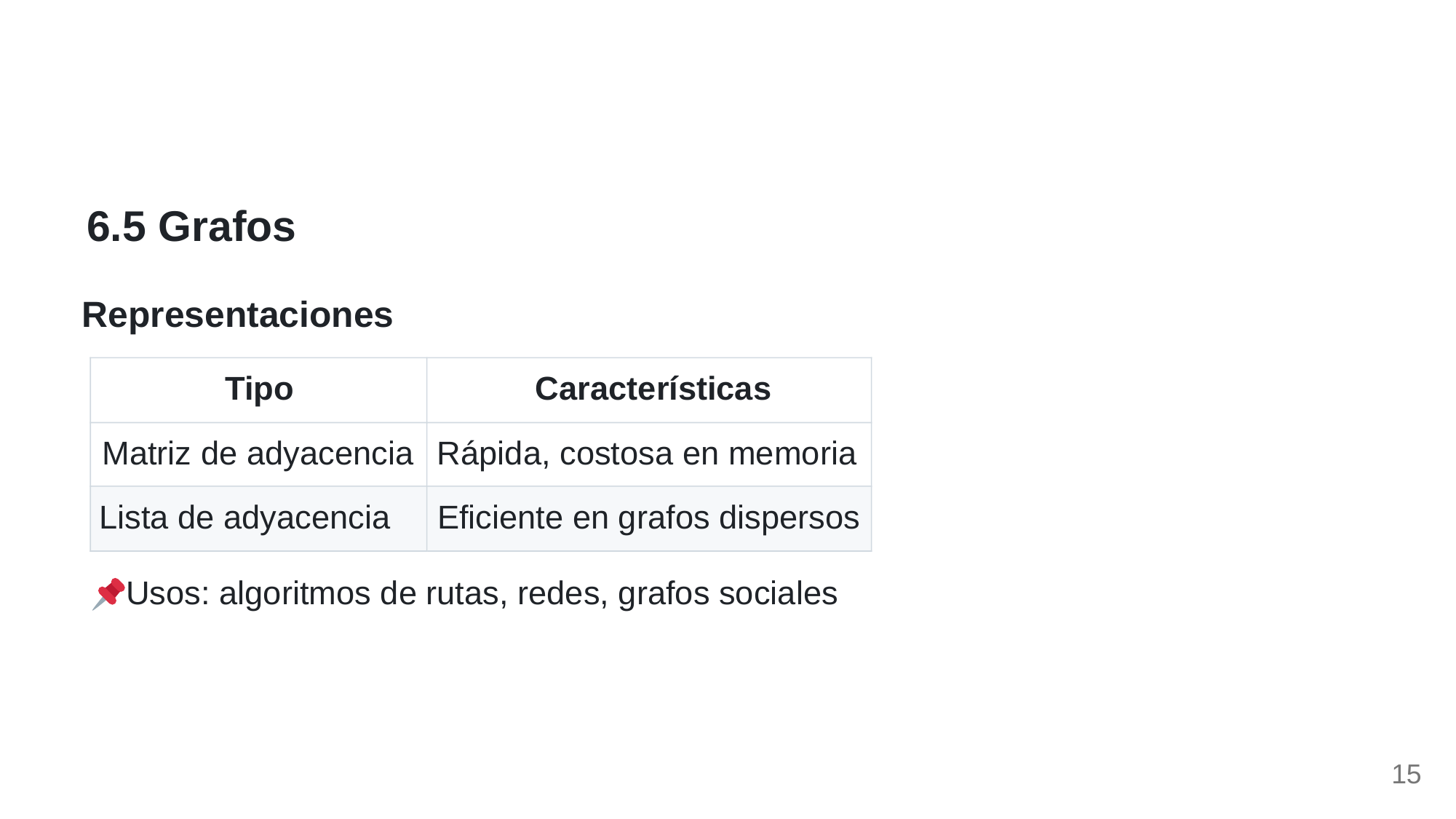

6.5 Grafos
Representaciones

Tipo
Características

Matriz de adyacencia
Rápida, costosa en memoria

Lista de adyacencia
Eficiente en grafos dispersos

 Usos: algoritmos de rutas, redes, grafos sociales

15